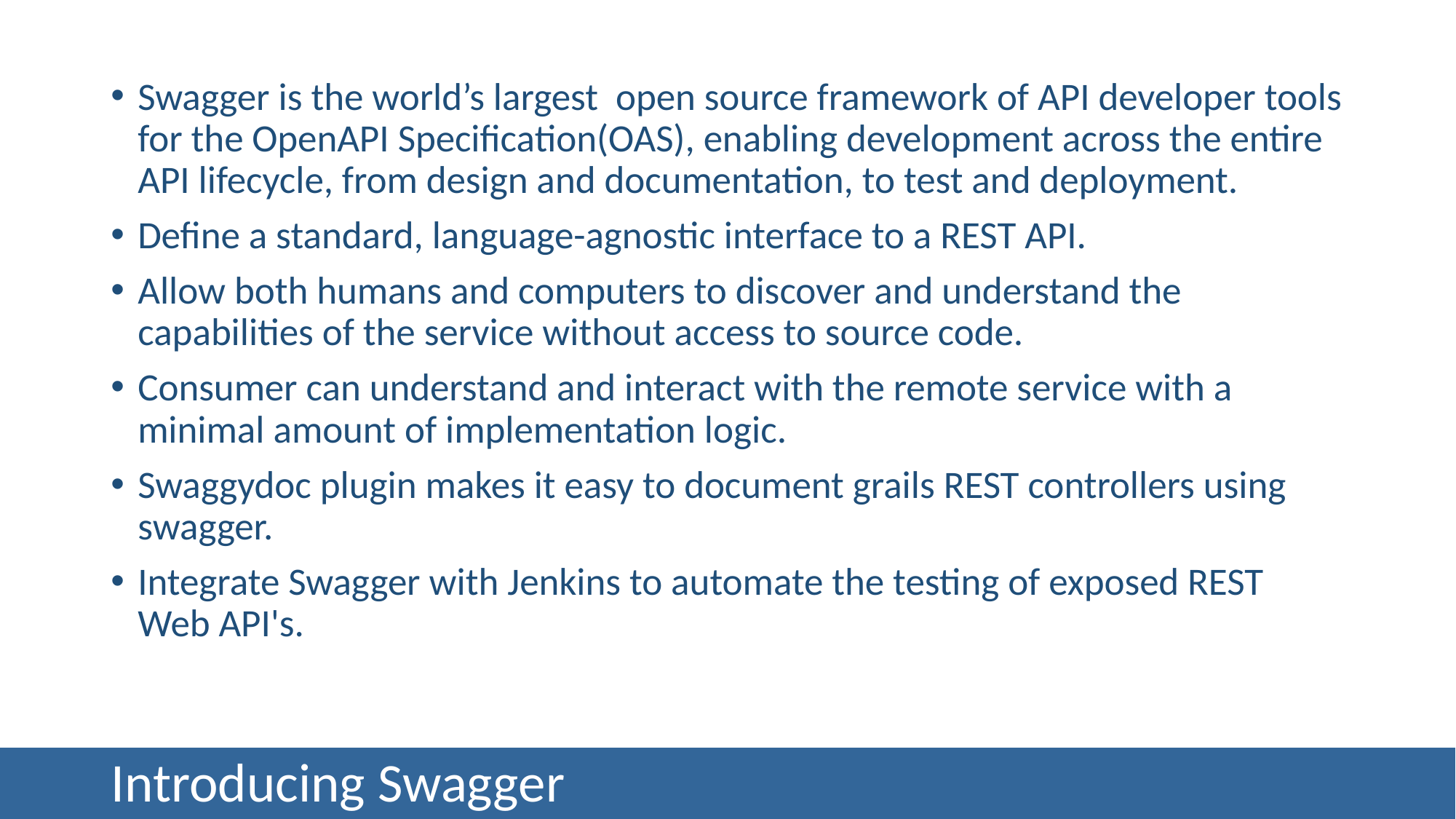

Swagger is the world’s largest  open source framework of API developer tools for the OpenAPI Specification(OAS), enabling development across the entire API lifecycle, from design and documentation, to test and deployment.
Define a standard, language-agnostic interface to a REST API.
Allow both humans and computers to discover and understand the capabilities of the service without access to source code.
Consumer can understand and interact with the remote service with a minimal amount of implementation logic.
Swaggydoc plugin makes it easy to document grails REST controllers using swagger.
Integrate Swagger with Jenkins to automate the testing of exposed REST Web API's.

# Introducing Swagger